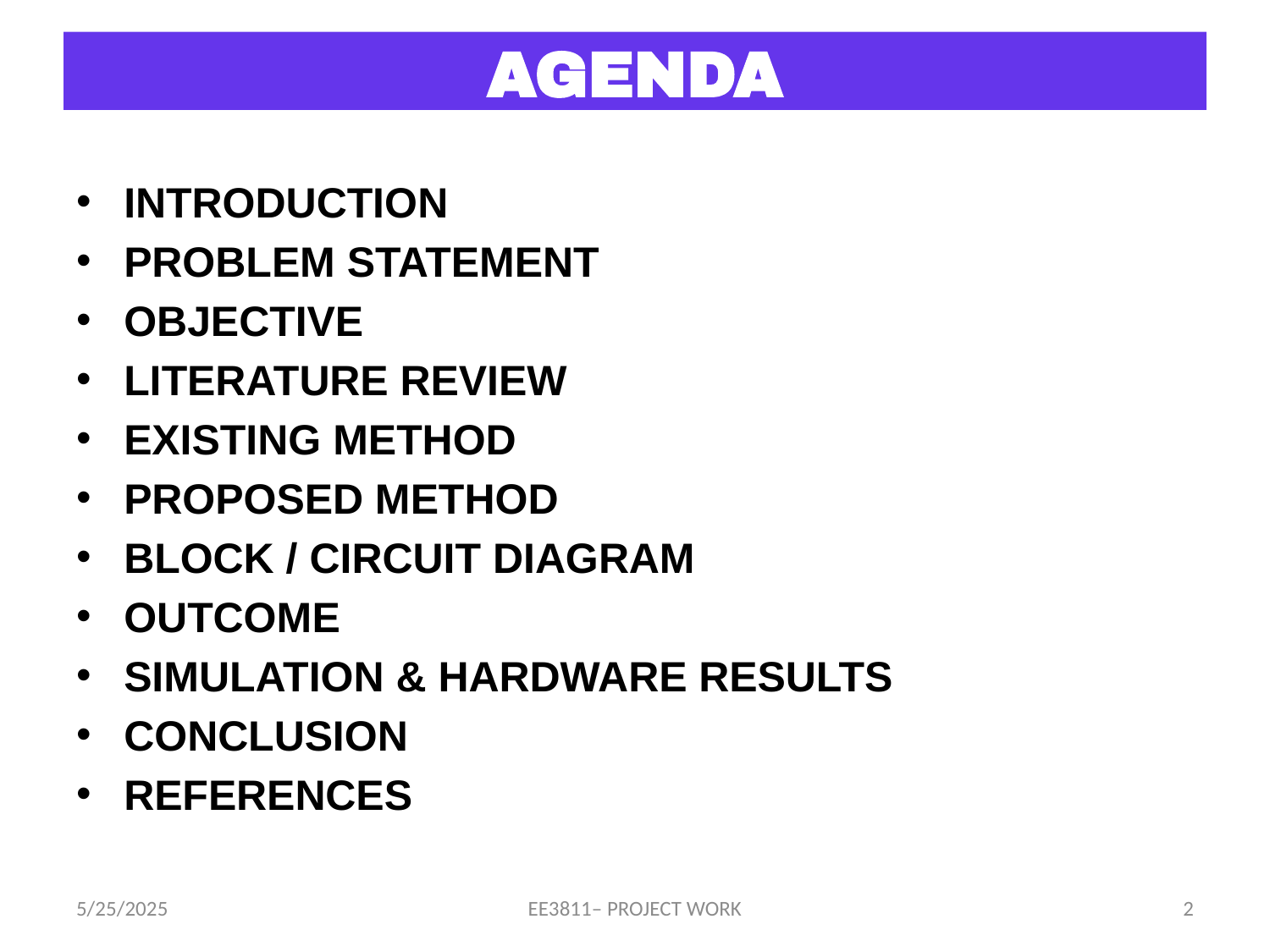

# AGENDA
INTRODUCTION
PROBLEM STATEMENT
OBJECTIVE
LITERATURE REVIEW
EXISTING METHOD
PROPOSED METHOD
BLOCK / CIRCUIT DIAGRAM
OUTCOME
SIMULATION & HARDWARE RESULTS
CONCLUSION
REFERENCES

5/25/2025
EE3811– PROJECT WORK
2